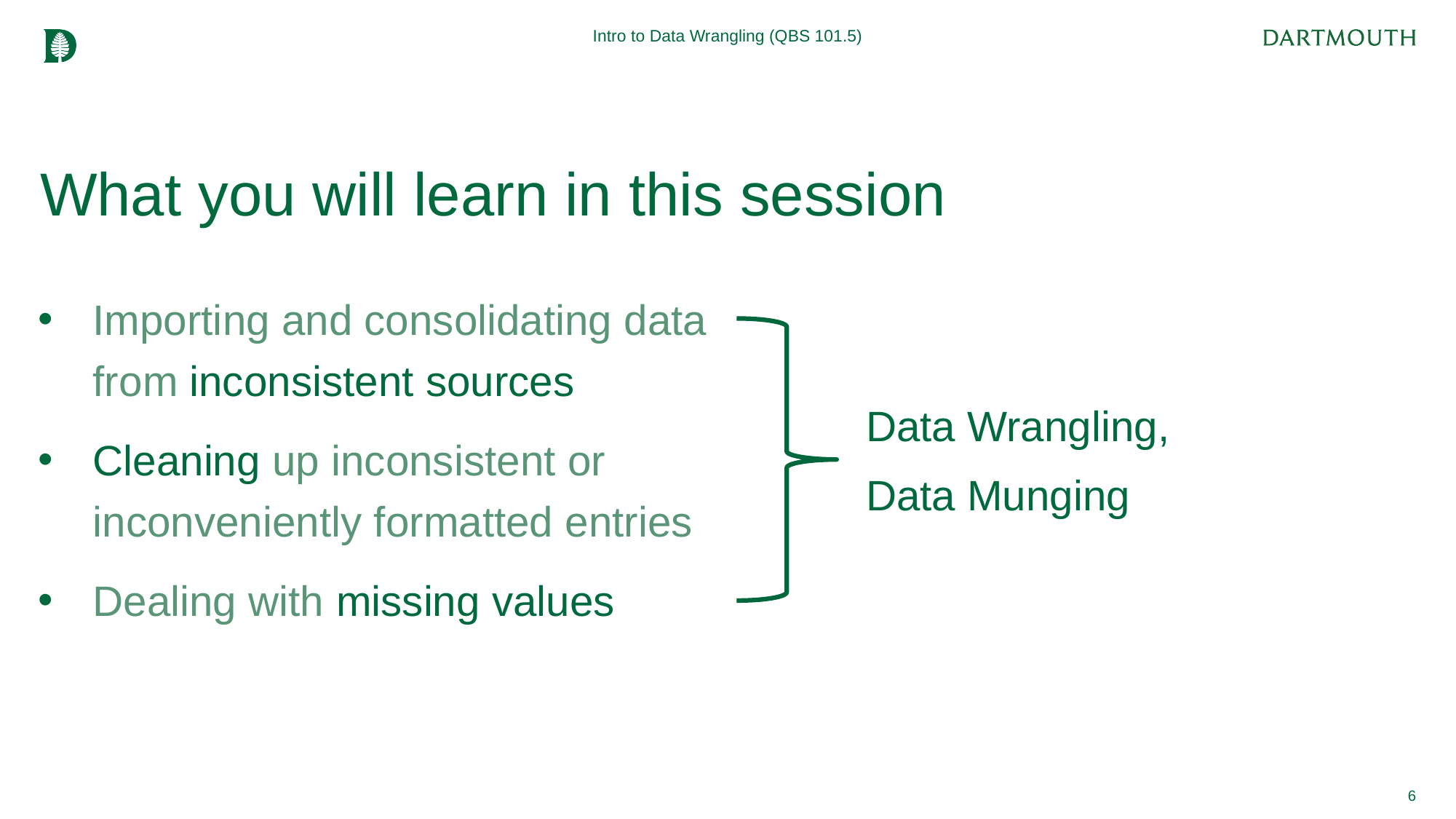

Intro to Data Wrangling (QBS 101.5)
# What you will learn in this session
Importing and consolidating data from inconsistent sources
Cleaning up inconsistent or inconveniently formatted entries
Dealing with missing values

Data Wrangling,
Data Munging
6